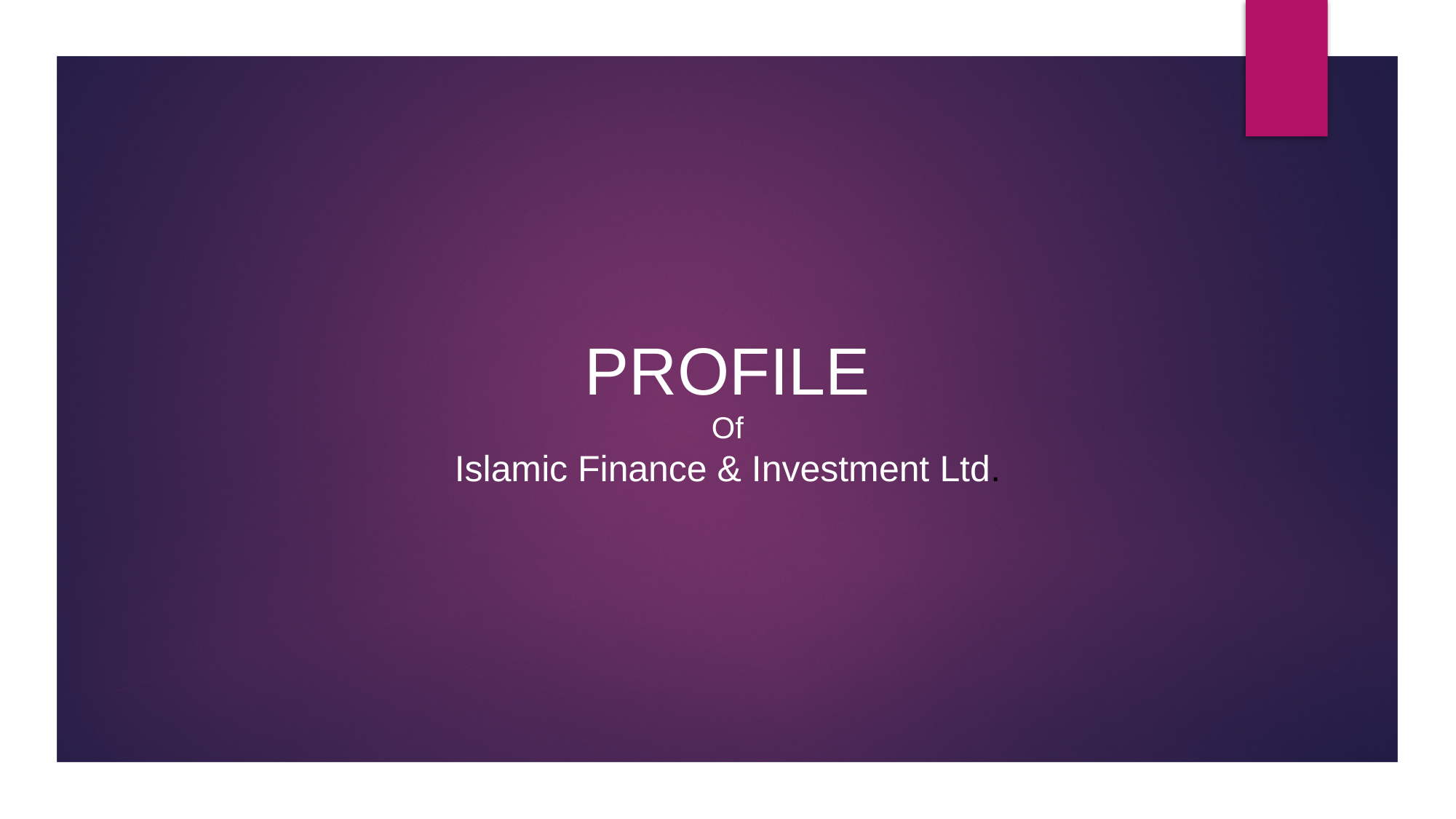

PROFILE
Of
Islamic Finance & Investment Ltd.